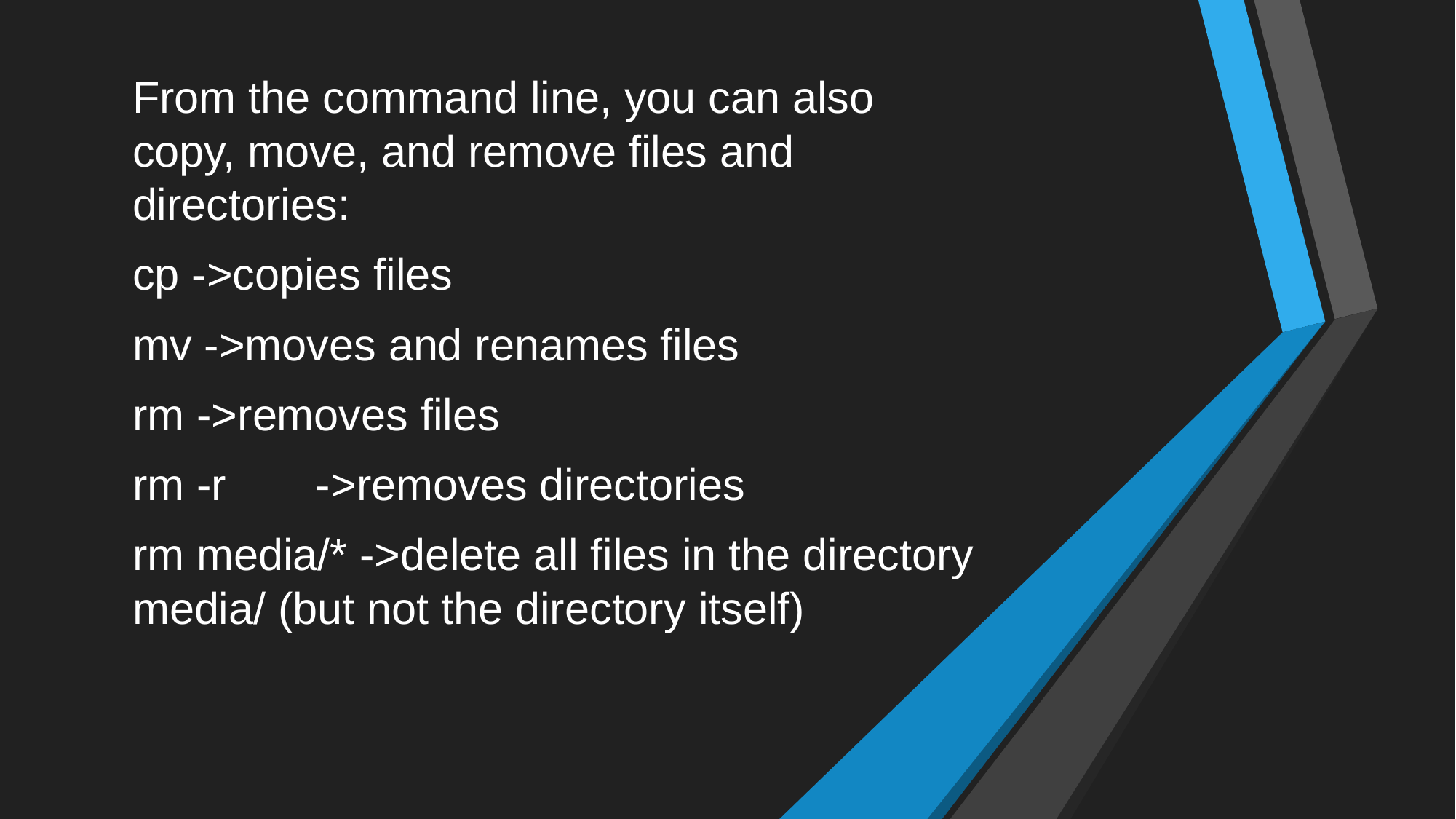

From the command line, you can also copy, move, and remove files and directories:
cp ->copies files
mv ->moves and renames files
rm ->removes files
rm -r 	->removes directories
rm media/* ->delete all files in the directory media/ (but not the directory itself)